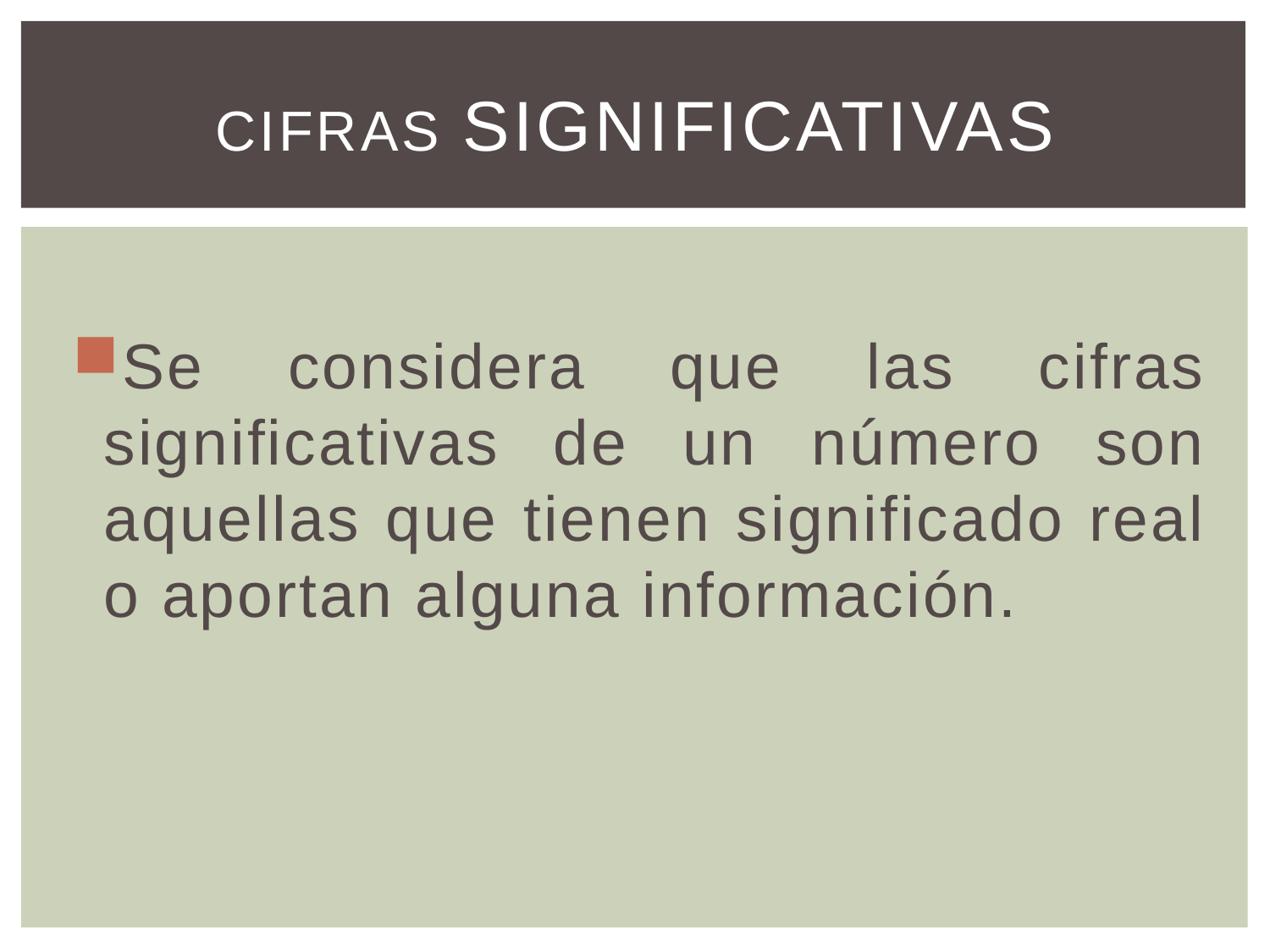

# Cifras significativas

Se considera que las cifras significativas de un número son aquellas que tienen significado real o aportan alguna información.